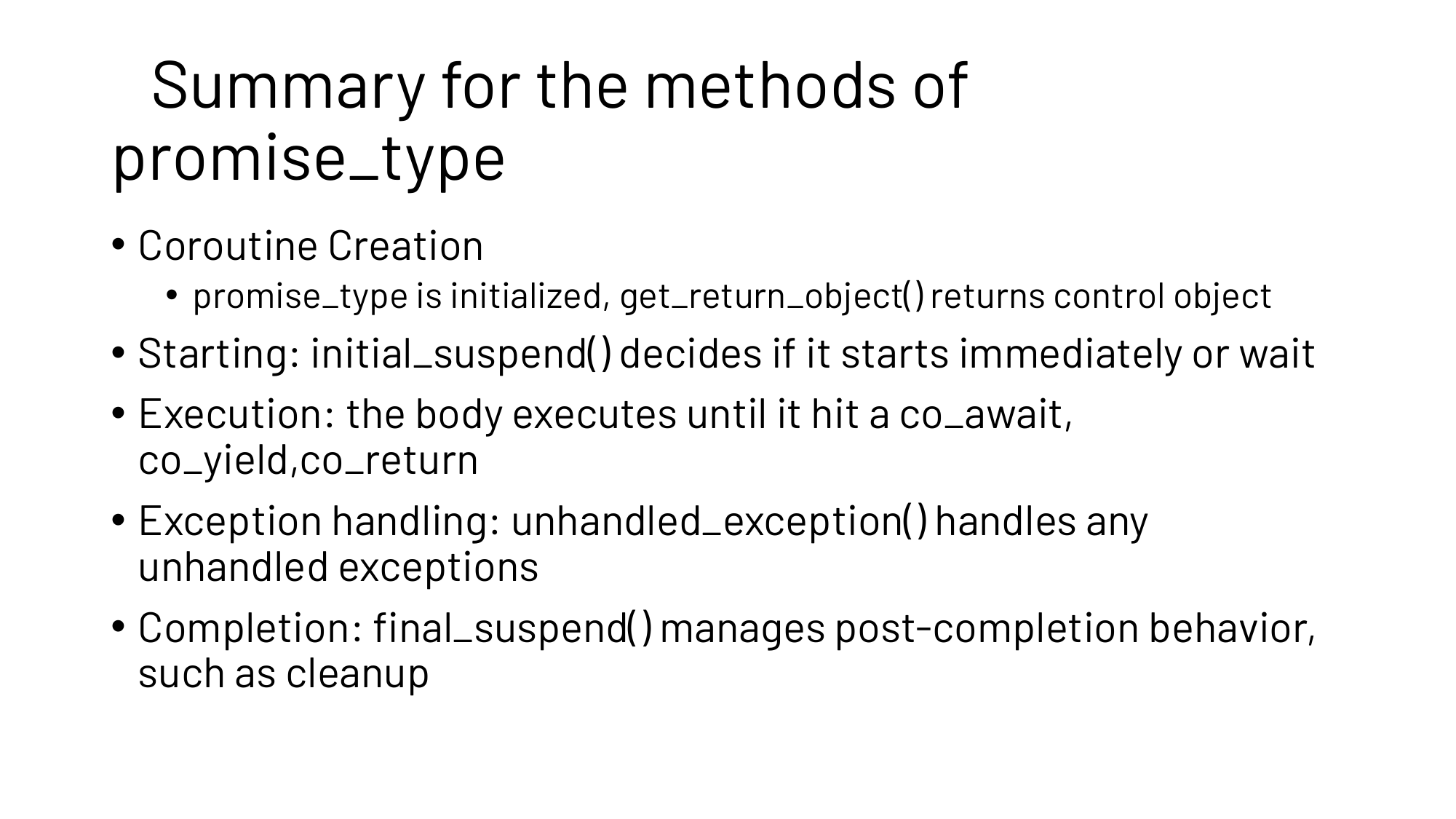

# Summary for the methods of promise_type
Coroutine Creation
promise_type is initialized, get_return_object() returns control object
Starting: initial_suspend() decides if it starts immediately or wait
Execution: the body executes until it hit a co_await, co_yield,co_return
Exception handling: unhandled_exception() handles any unhandled exceptions
Completion: final_suspend() manages post-completion behavior, such as cleanup